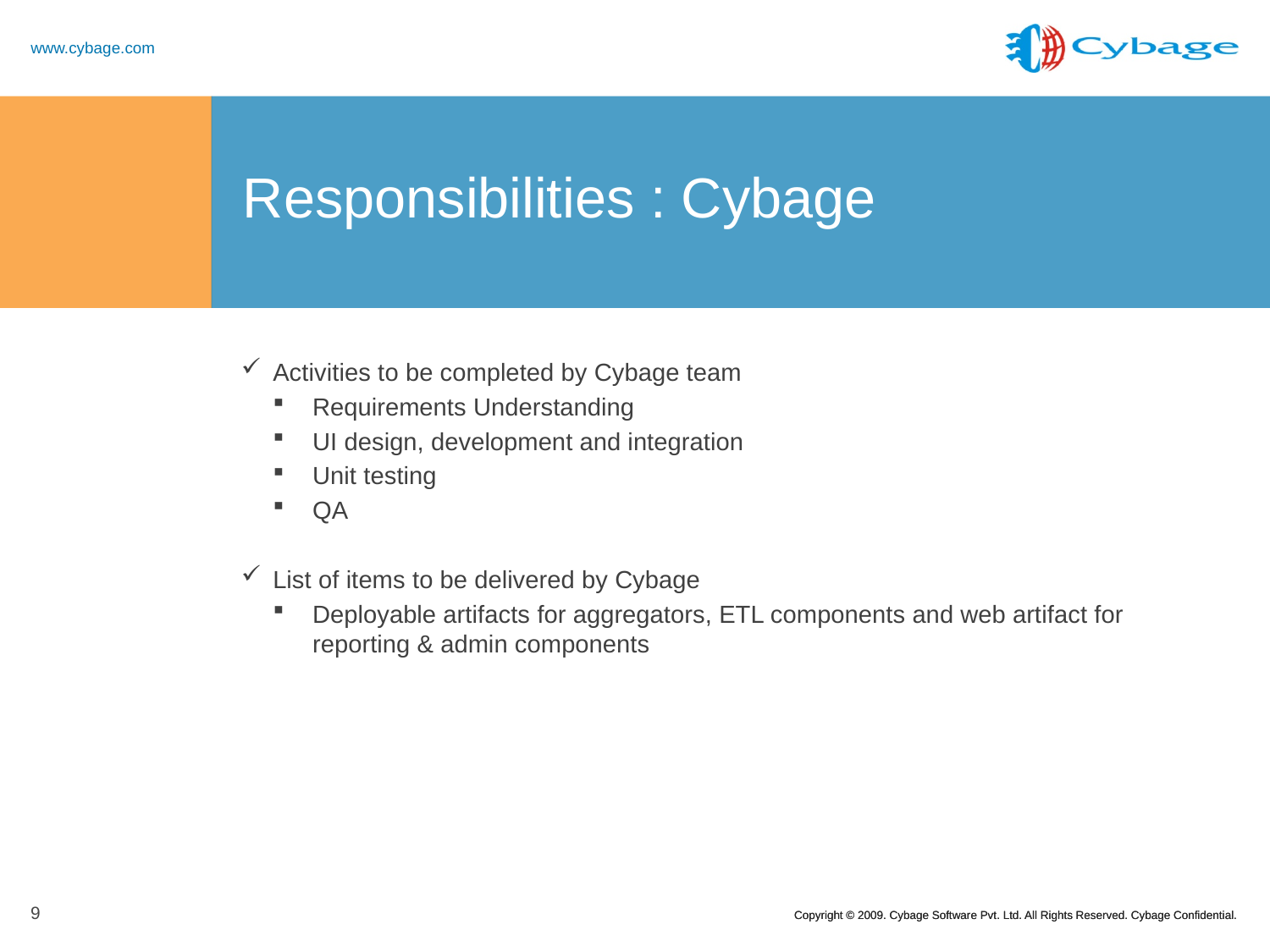

# Responsibilities : Cybage
Activities to be completed by Cybage team
Requirements Understanding
UI design, development and integration
Unit testing
QA

List of items to be delivered by Cybage
Deployable artifacts for aggregators, ETL components and web artifact for reporting & admin components

9